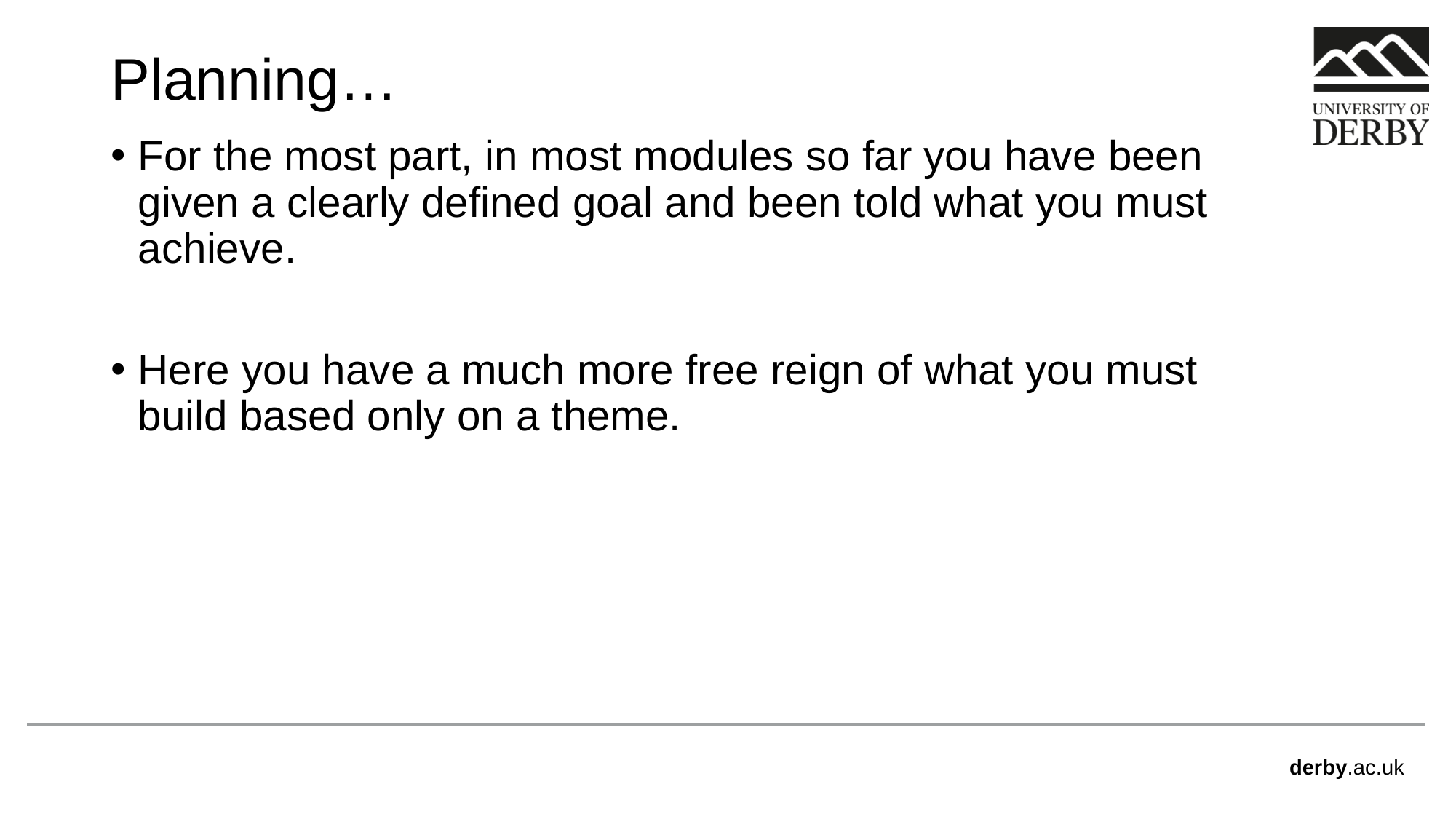

# Planning…
For the most part, in most modules so far you have been given a clearly defined goal and been told what you must achieve.

Here you have a much more free reign of what you must build based only on a theme.